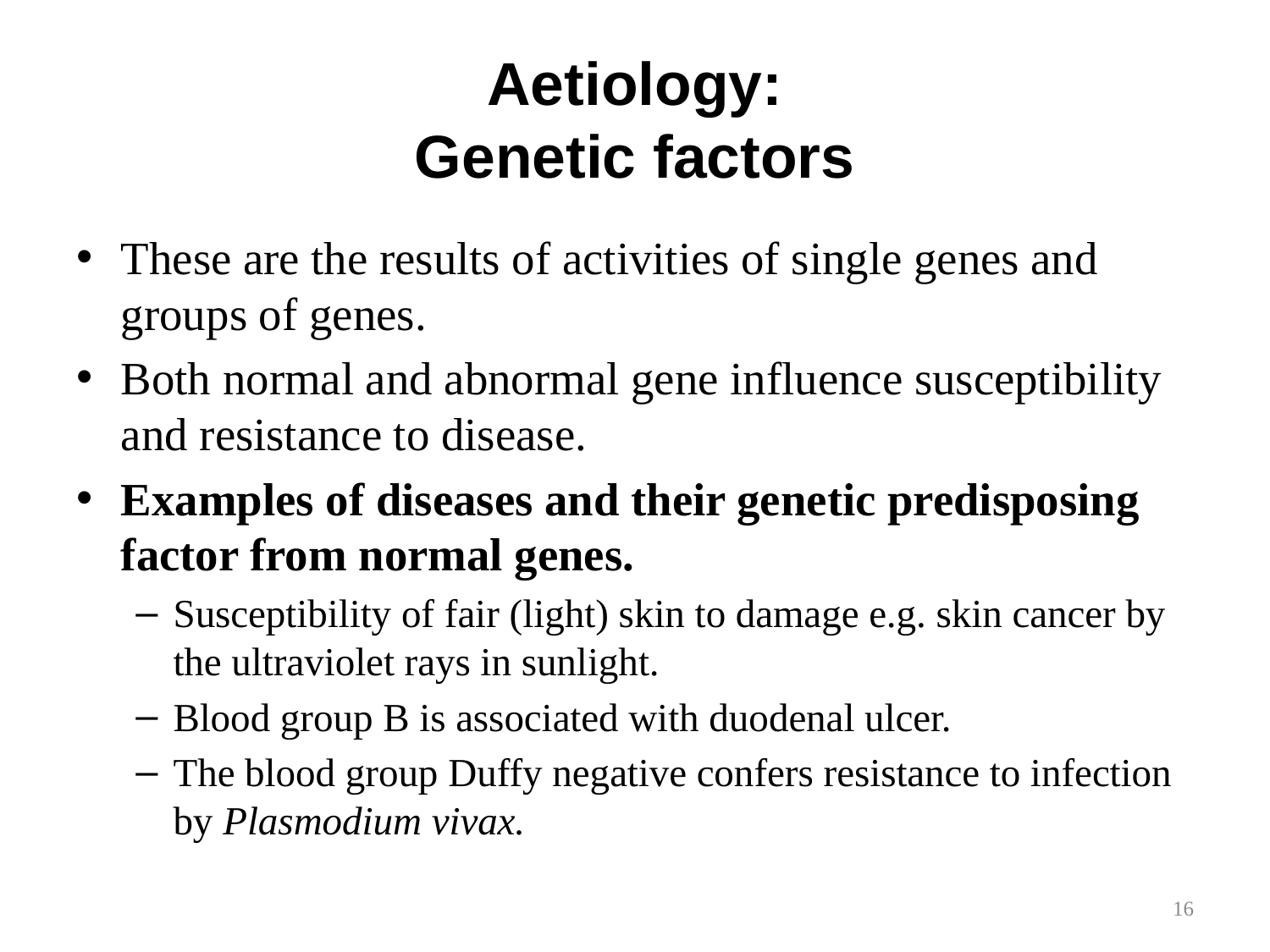

# Aetiology: Genetic factors
These are the results of activities of single genes and groups of genes.
Both normal and abnormal gene influence susceptibility and resistance to disease.
Examples of diseases and their genetic predisposing factor from normal genes.
Susceptibility of fair (light) skin to damage e.g. skin cancer by the ultraviolet rays in sunlight.
Blood group B is associated with duodenal ulcer.
The blood group Duffy negative confers resistance to infection by Plasmodium vivax.

16